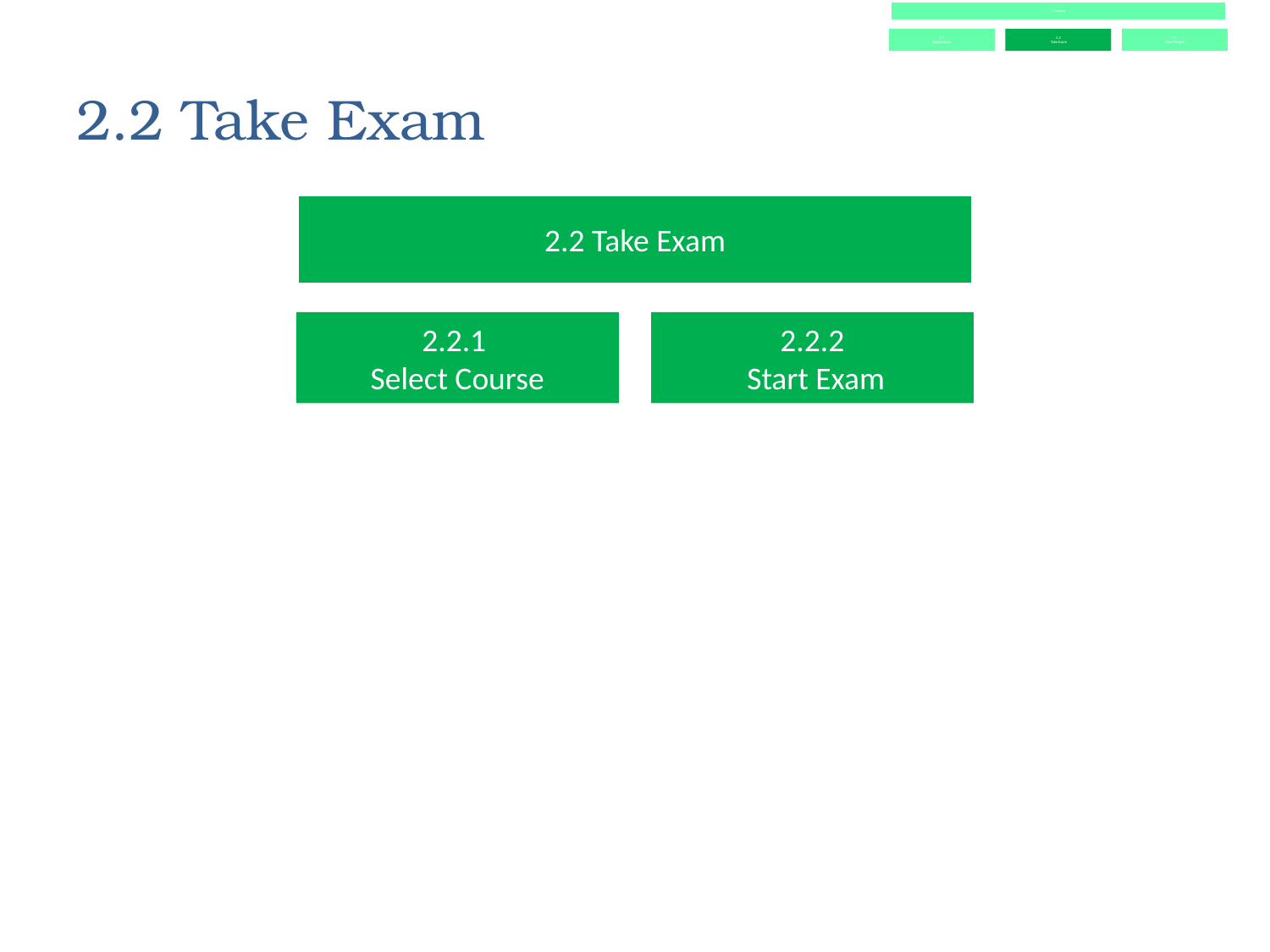

2 Student
2.1
Registration
2.2
 Take Exam
2.3
View Grades
# 2.2 Take Exam
2.2 Take Exam
2.2.1
Select Course
2.2.2
 Start Exam